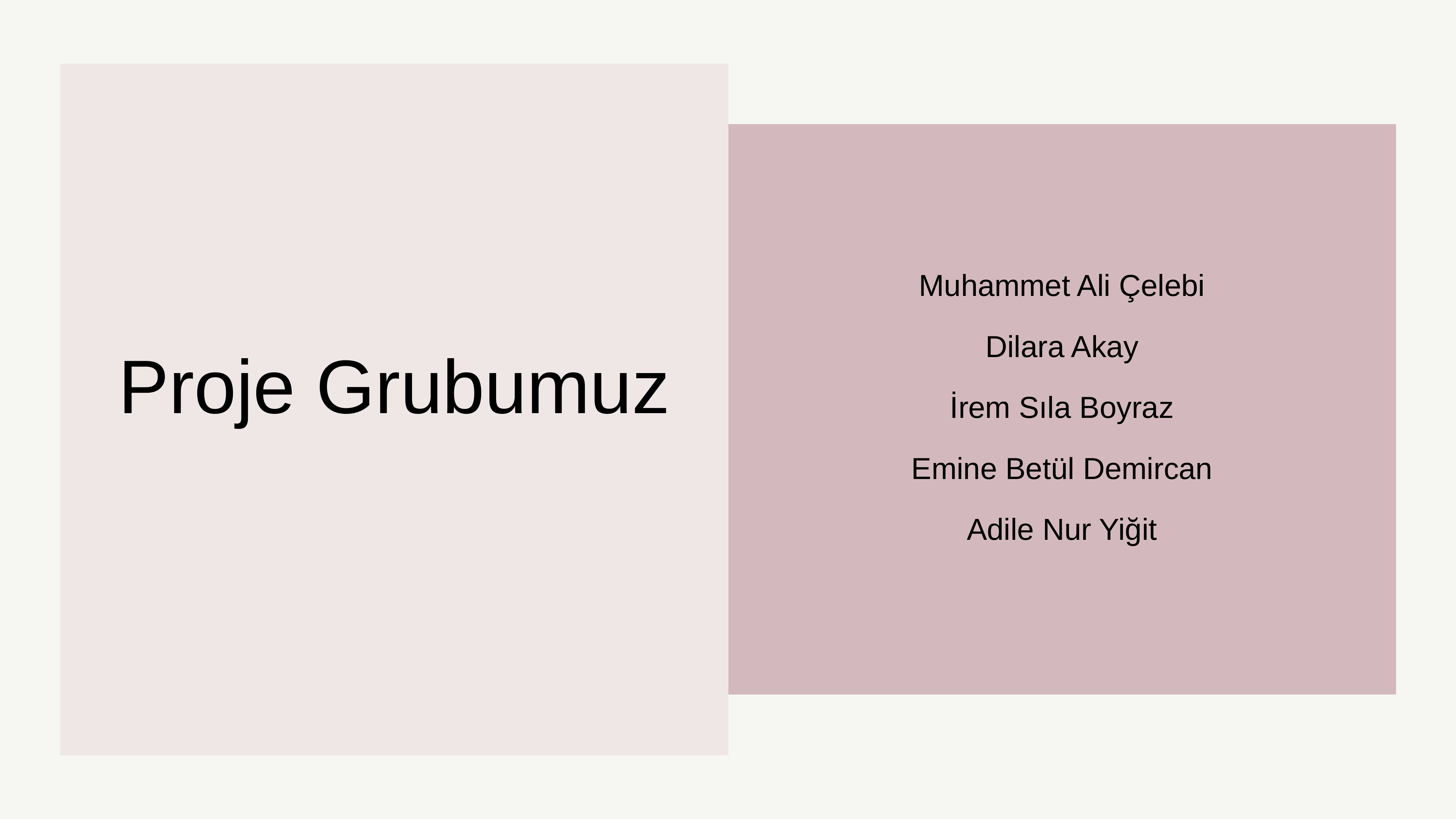

Muhammet Ali Çelebi
Dilara Akay
İrem Sıla Boyraz
Emine Betül Demircan
Adile Nur Yiğit
Proje Grubumuz